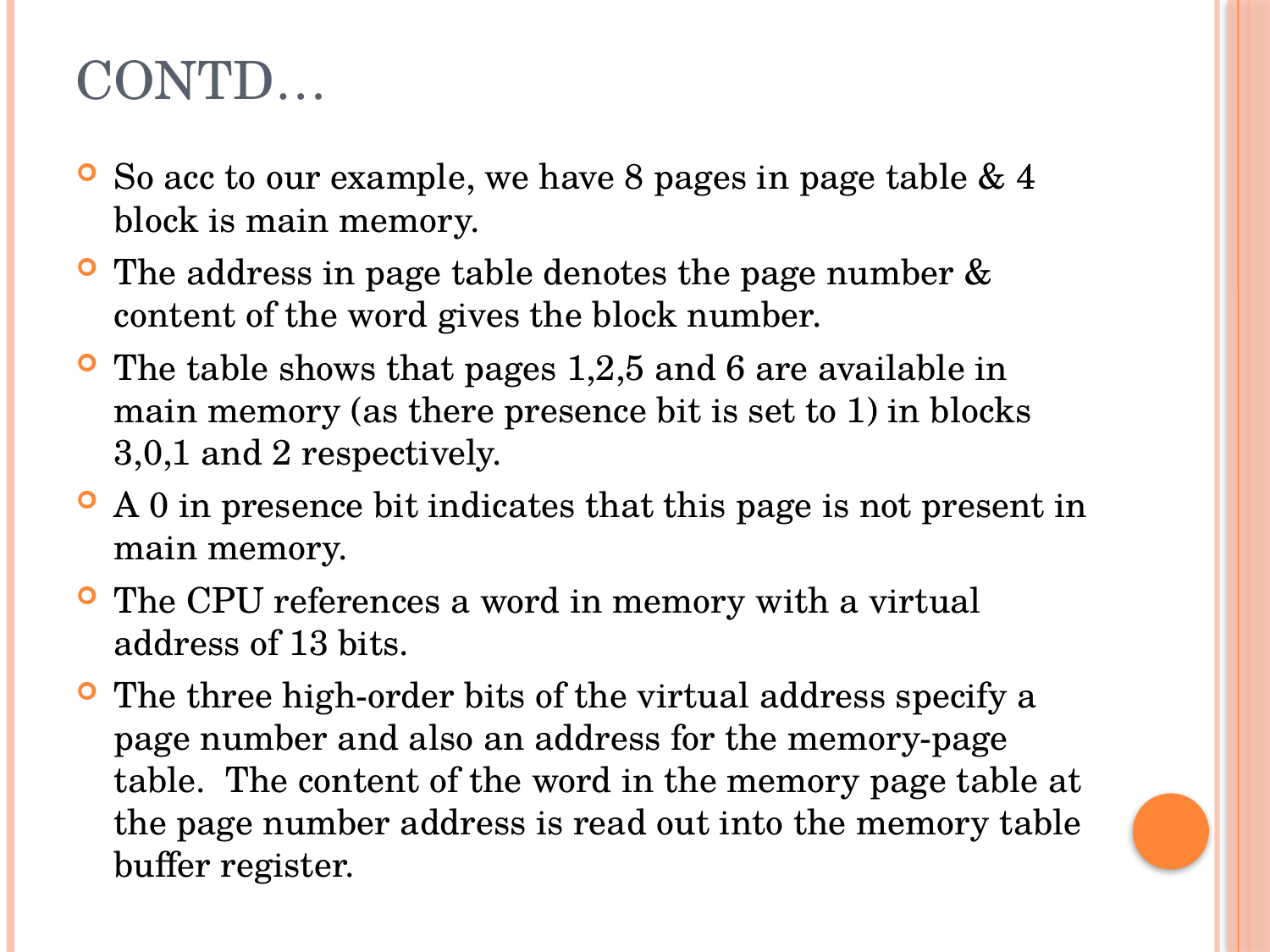

# Contd…
So acc to our example, we have 8 pages in page table & 4 block is main memory.
The address in page table denotes the page number & content of the word gives the block number.
The table shows that pages 1,2,5 and 6 are available in main memory (as there presence bit is set to 1) in blocks 3,0,1 and 2 respectively.
A 0 in presence bit indicates that this page is not present in main memory.
The CPU references a word in memory with a virtual address of 13 bits.
The three high-order bits of the virtual address specify a page number and also an address for the memory-page table.  The content of the word in the memory page table at the page number address is read out into the memory table buffer register.